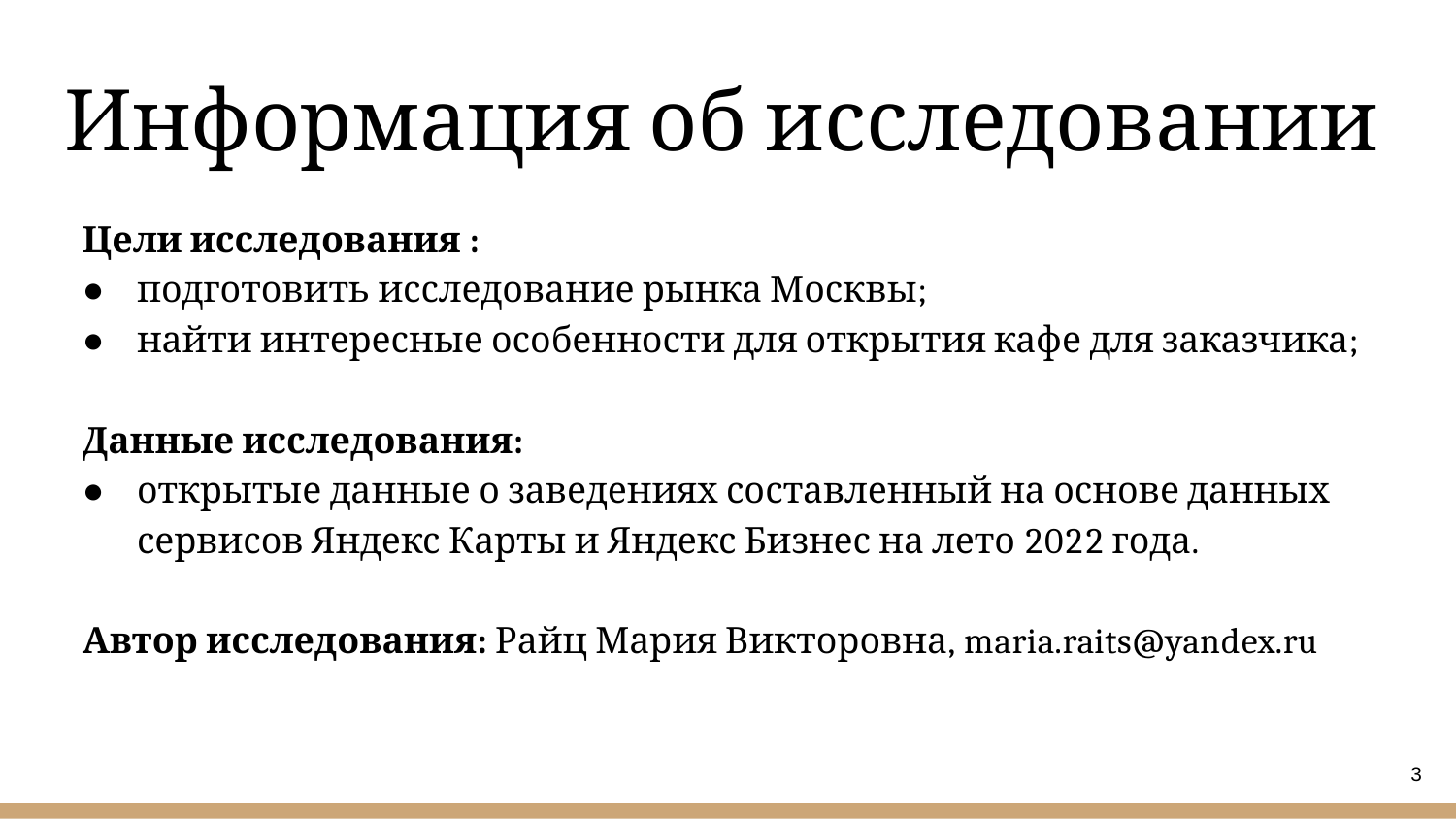

# Информация об исследовании
Цели исследования :
подготовить исследование рынка Москвы;
найти интересные особенности для открытия кафе для заказчика;

Данные исследования:
открытые данные о заведениях составленный на основе данных сервисов Яндекс Карты и Яндекс Бизнес на лето 2022 года.

Автор исследования: Райц Мария Викторовна, maria.raits@yandex.ru
3